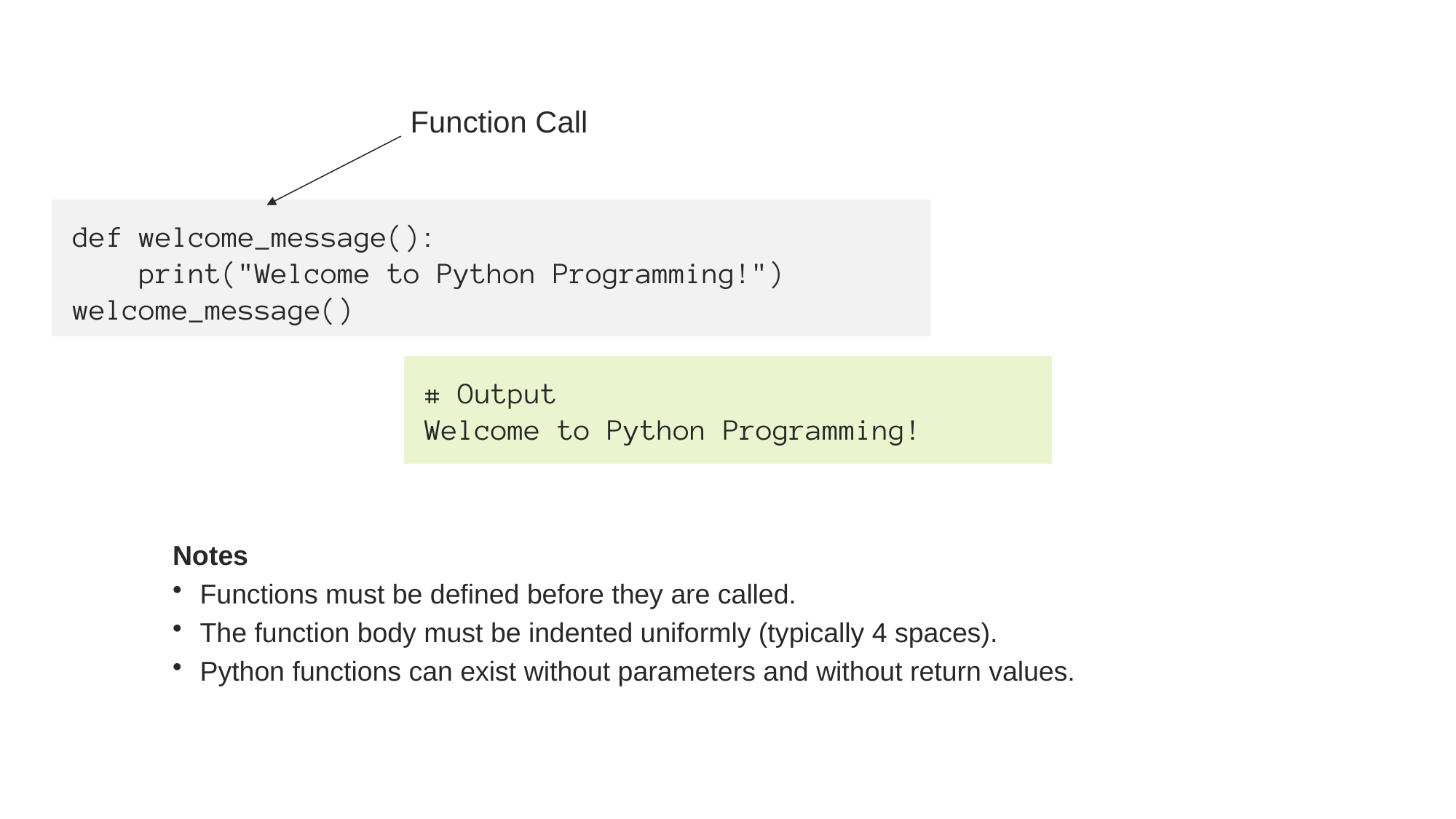

Function Call
def welcome_message():
    print("Welcome to Python Programming!")
welcome_message()
# Output
Welcome to Python Programming!
Notes
Functions must be defined before they are called.
The function body must be indented uniformly (typically 4 spaces).
Python functions can exist without parameters and without return values.